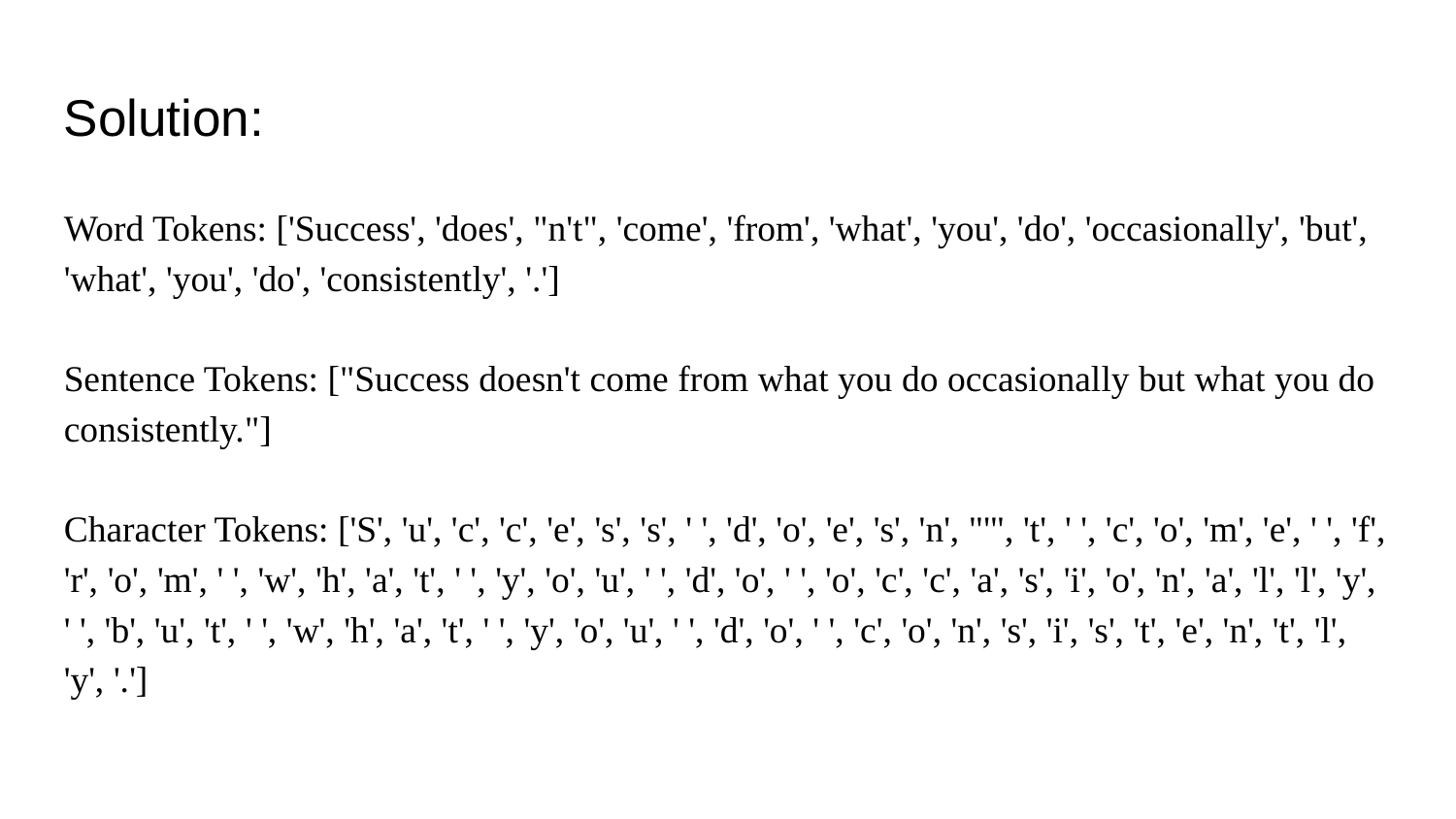

Solution:
Word Tokens: ['Success', 'does', "n't", 'come', 'from', 'what', 'you', 'do', 'occasionally', 'but', 'what', 'you', 'do', 'consistently', '.']

Sentence Tokens: ["Success doesn't come from what you do occasionally but what you do consistently."]

Character Tokens: ['S', 'u', 'c', 'c', 'e', 's', 's', ' ', 'd', 'o', 'e', 's', 'n', "'", 't', ' ', 'c', 'o', 'm', 'e', ' ', 'f', 'r', 'o', 'm', ' ', 'w', 'h', 'a', 't', ' ', 'y', 'o', 'u', ' ', 'd', 'o', ' ', 'o', 'c', 'c', 'a', 's', 'i', 'o', 'n', 'a', 'l', 'l', 'y', ' ', 'b', 'u', 't', ' ', 'w', 'h', 'a', 't', ' ', 'y', 'o', 'u', ' ', 'd', 'o', ' ', 'c', 'o', 'n', 's', 'i', 's', 't', 'e', 'n', 't', 'l', 'y', '.']